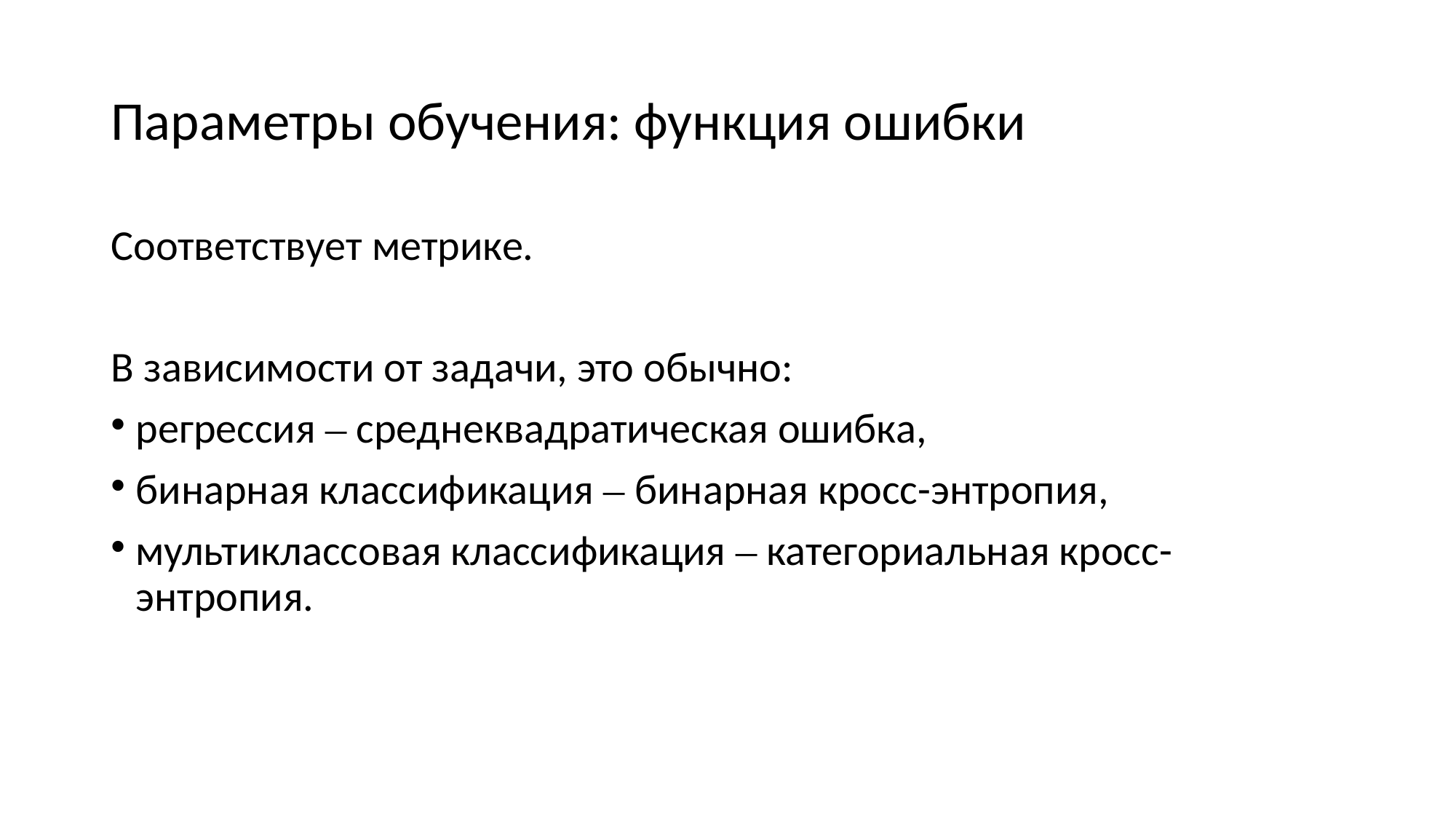

# Параметры обучения: функция ошибки
Соответствует метрике.

В зависимости от задачи, это обычно:
регрессия – среднеквадратическая ошибка,
бинарная классификация – бинарная кросс-энтропия,
мультиклассовая классификация – категориальная кросс-энтропия.